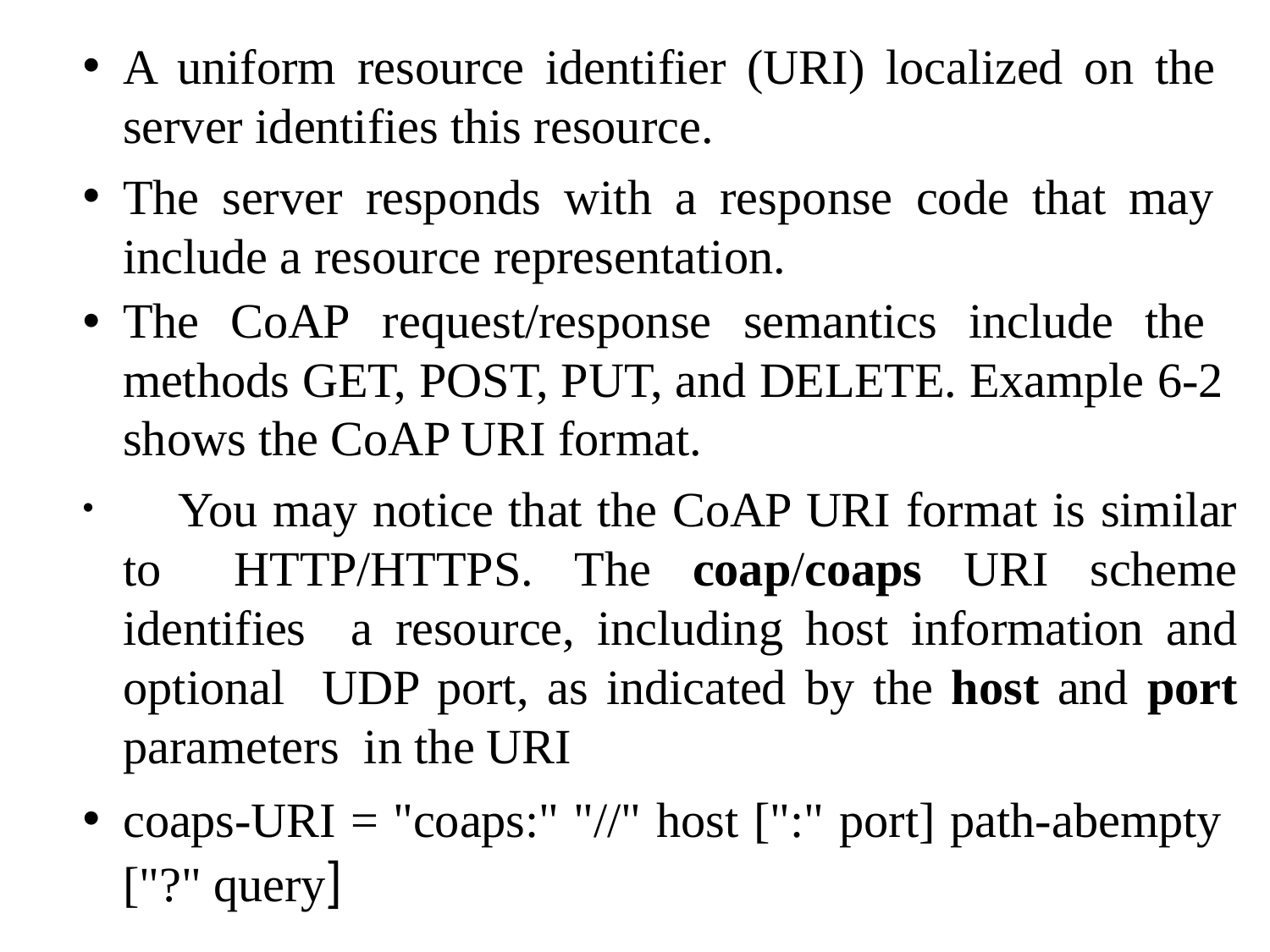

A uniform resource identifier (URI) localized on the  server identifies this resource.
The server responds with a response code that may  include a resource representation.
The CoAP request/response semantics include the  methods GET, POST, PUT, and DELETE. Example 6-2  shows the CoAP URI format.
	You may notice that the CoAP URI format is similar to  HTTP/HTTPS. The coap/coaps URI scheme identifies  a resource, including host information and optional  UDP port, as indicated by the host and port parameters  in the URI
coaps-URI = "coaps:" "//" host [":" port] path-abempty  ["?" query]